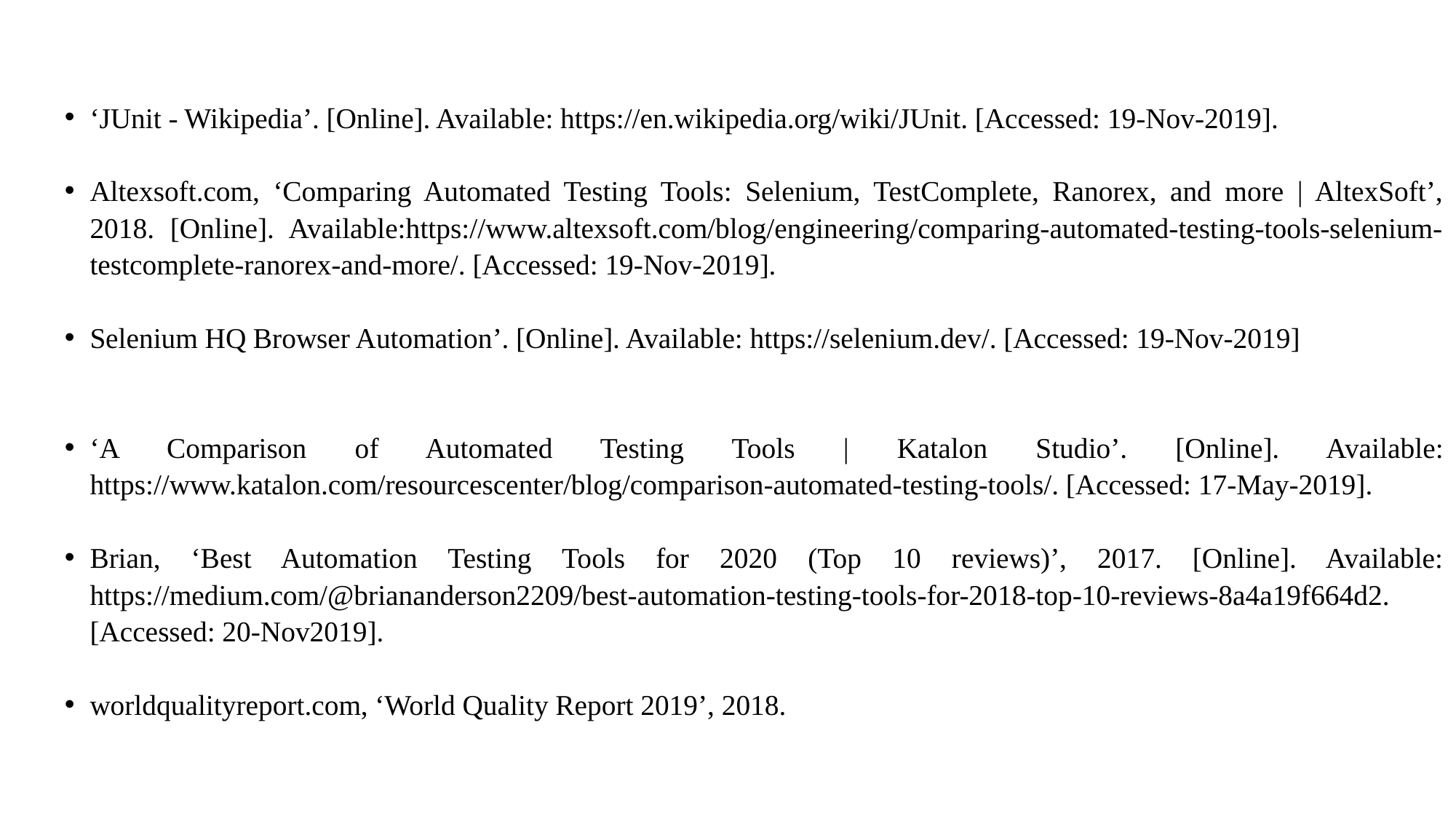

‘JUnit - Wikipedia’. [Online]. Available: https://en.wikipedia.org/wiki/JUnit. [Accessed: 19-Nov-2019].

Altexsoft.com, ‘Comparing Automated Testing Tools: Selenium, TestComplete, Ranorex, and more | AltexSoft’, 2018. [Online]. Available:https://www.altexsoft.com/blog/engineering/comparing-automated-testing-tools-selenium-testcomplete-ranorex-and-more/. [Accessed: 19-Nov-2019].

Selenium HQ Browser Automation’. [Online]. Available: https://selenium.dev/. [Accessed: 19-Nov-2019]

‘A Comparison of Automated Testing Tools | Katalon Studio’. [Online]. Available: https://www.katalon.com/resourcescenter/blog/comparison-automated-testing-tools/. [Accessed: 17-May-2019].

Brian, ‘Best Automation Testing Tools for 2020 (Top 10 reviews)’, 2017. [Online]. Available: https://medium.com/@briananderson2209/best-automation-testing-tools-for-2018-top-10-reviews-8a4a19f664d2. [Accessed: 20-Nov2019].

worldqualityreport.com, ‘World Quality Report 2019’, 2018.